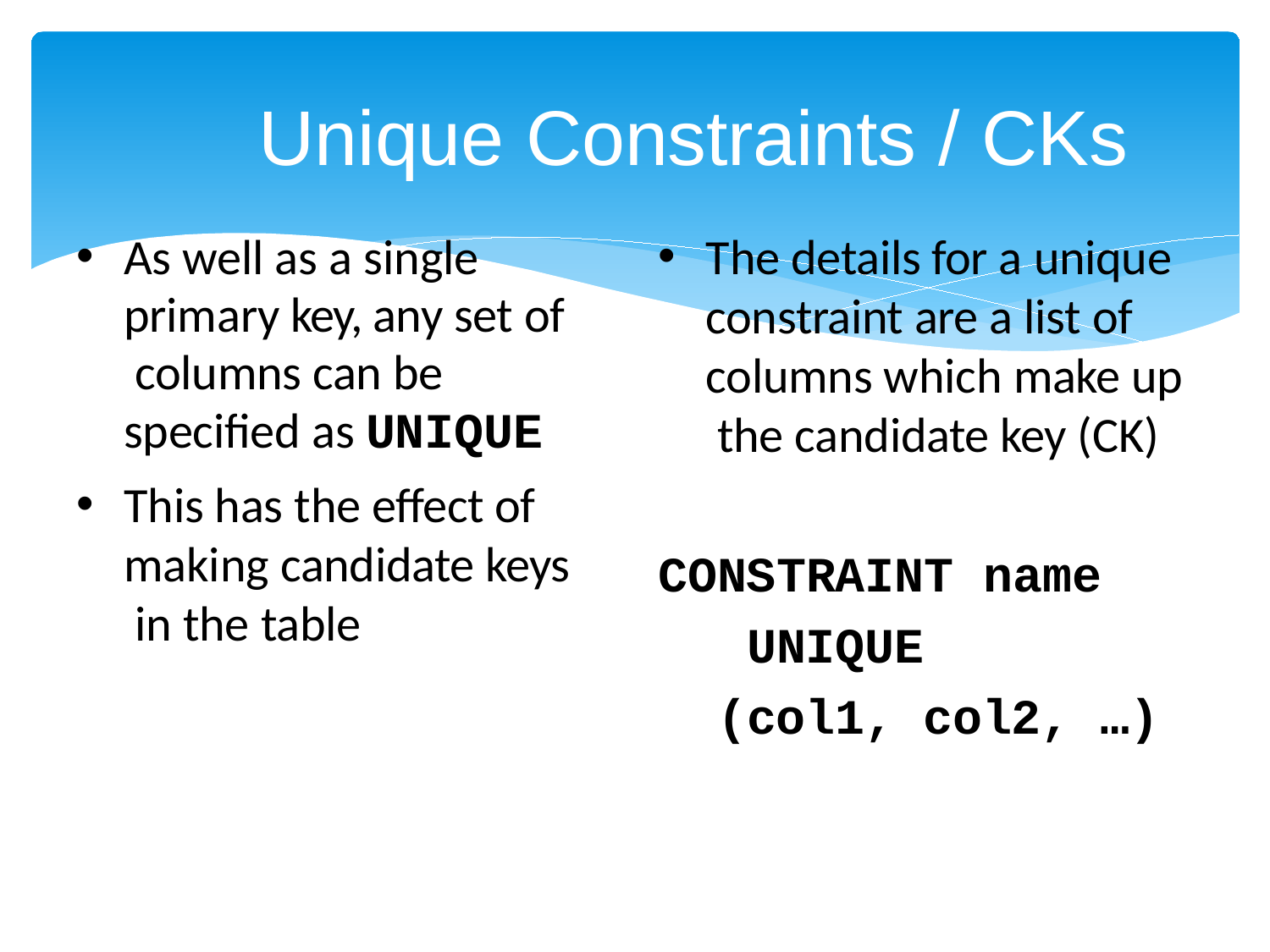

# Unique Constraints / CKs
The details for a unique  constraint are a list of  columns which make up  the candidate key (CK)
As well as a single
primary key, any set of  columns can be  specified as UNIQUE
This has the effect of  making candidate keys  in the table
CONSTRAINT  UNIQUE
name
(col1, col2, …)